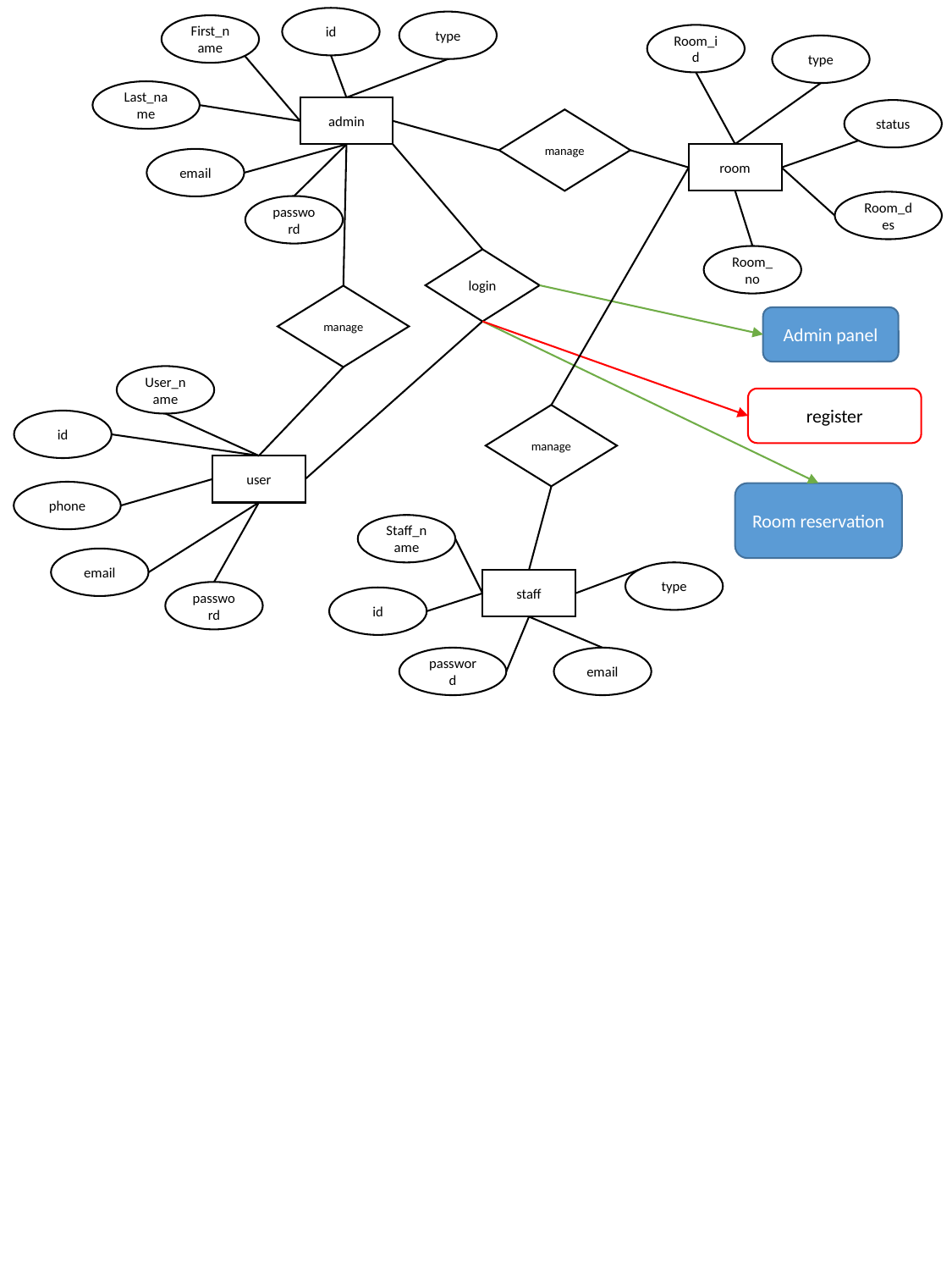

id
type
First_name
Room_id
type
Last_name
admin
status
manage
room
email
Room_des
password
Room_no
login
manage
Admin panel
User_name
register
manage
id
user
phone
Room reservation
Staff_name
email
type
staff
password
id
password
email